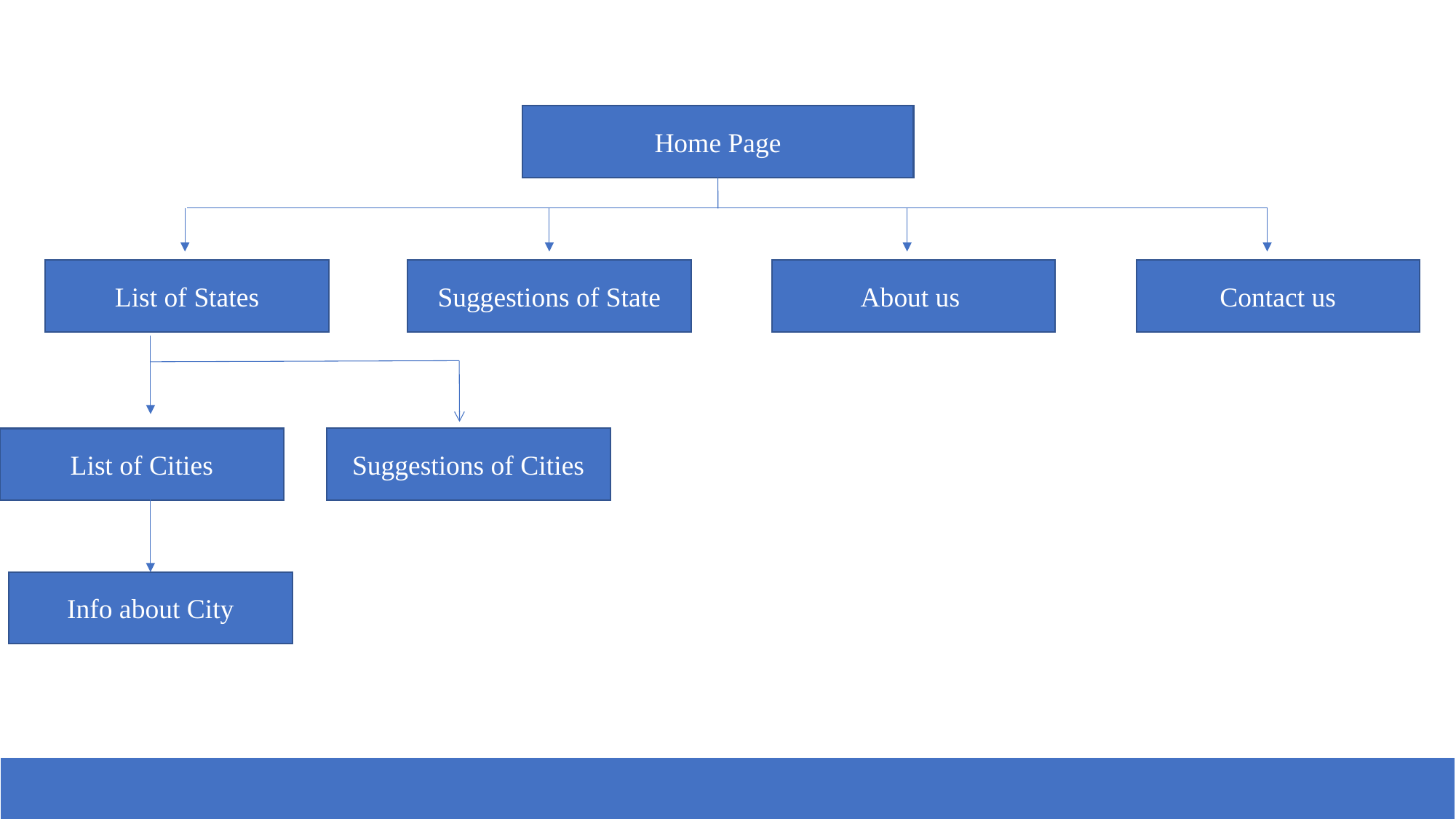

Home Page
Contact us
About us
List of States
Suggestions of State
Suggestions of Cities
List of Cities
Info about City